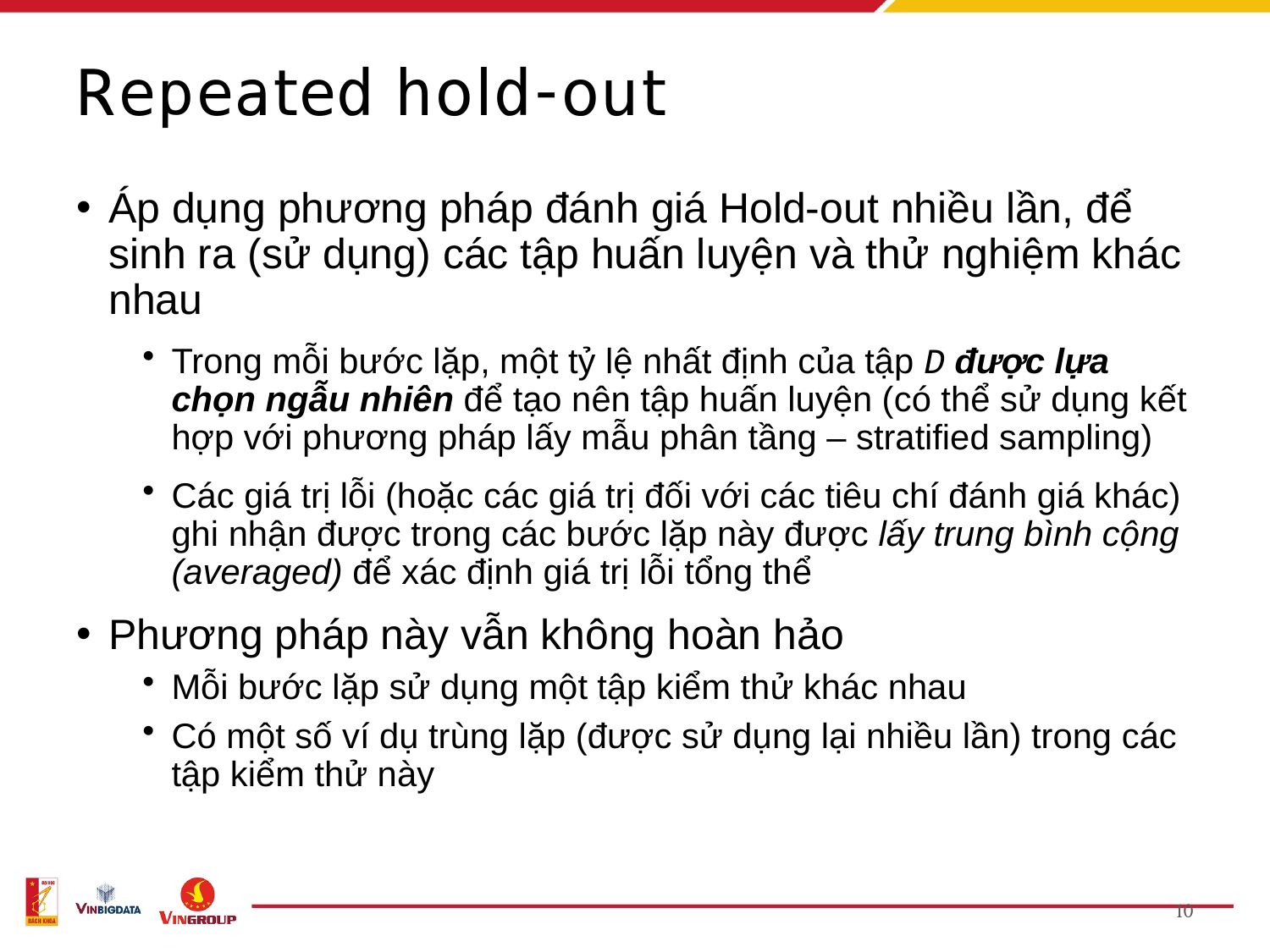

# Repeated hold-out
Áp dụng phương pháp đánh giá Hold-out nhiều lần, để sinh ra (sử dụng) các tập huấn luyện và thử nghiệm khác nhau
Trong mỗi bước lặp, một tỷ lệ nhất định của tập D được lựa chọn ngẫu nhiên để tạo nên tập huấn luyện (có thể sử dụng kết hợp với phương pháp lấy mẫu phân tầng – stratified sampling)
Các giá trị lỗi (hoặc các giá trị đối với các tiêu chí đánh giá khác) ghi nhận được trong các bước lặp này được lấy trung bình cộng (averaged) để xác định giá trị lỗi tổng thể
Phương pháp này vẫn không hoàn hảo
Mỗi bước lặp sử dụng một tập kiểm thử khác nhau
Có một số ví dụ trùng lặp (được sử dụng lại nhiều lần) trong các tập kiểm thử này
10